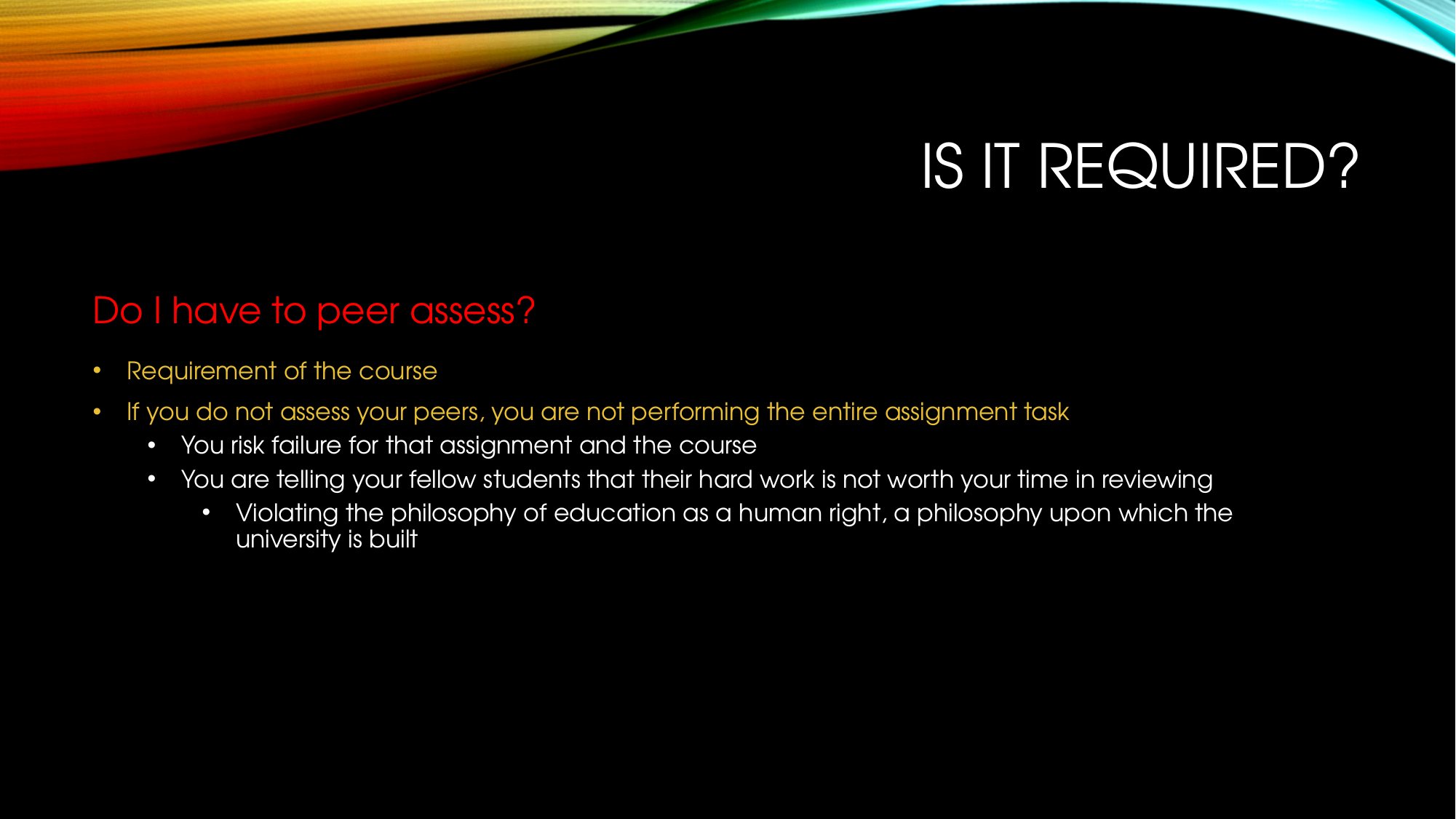

# Is it required?
Do I have to peer assess?
Requirement of the course
If you do not assess your peers, you are not performing the entire assignment task
You risk failure for that assignment and the course
You are telling your fellow students that their hard work is not worth your time in reviewing
Violating the philosophy of education as a human right, a philosophy upon which the university is built